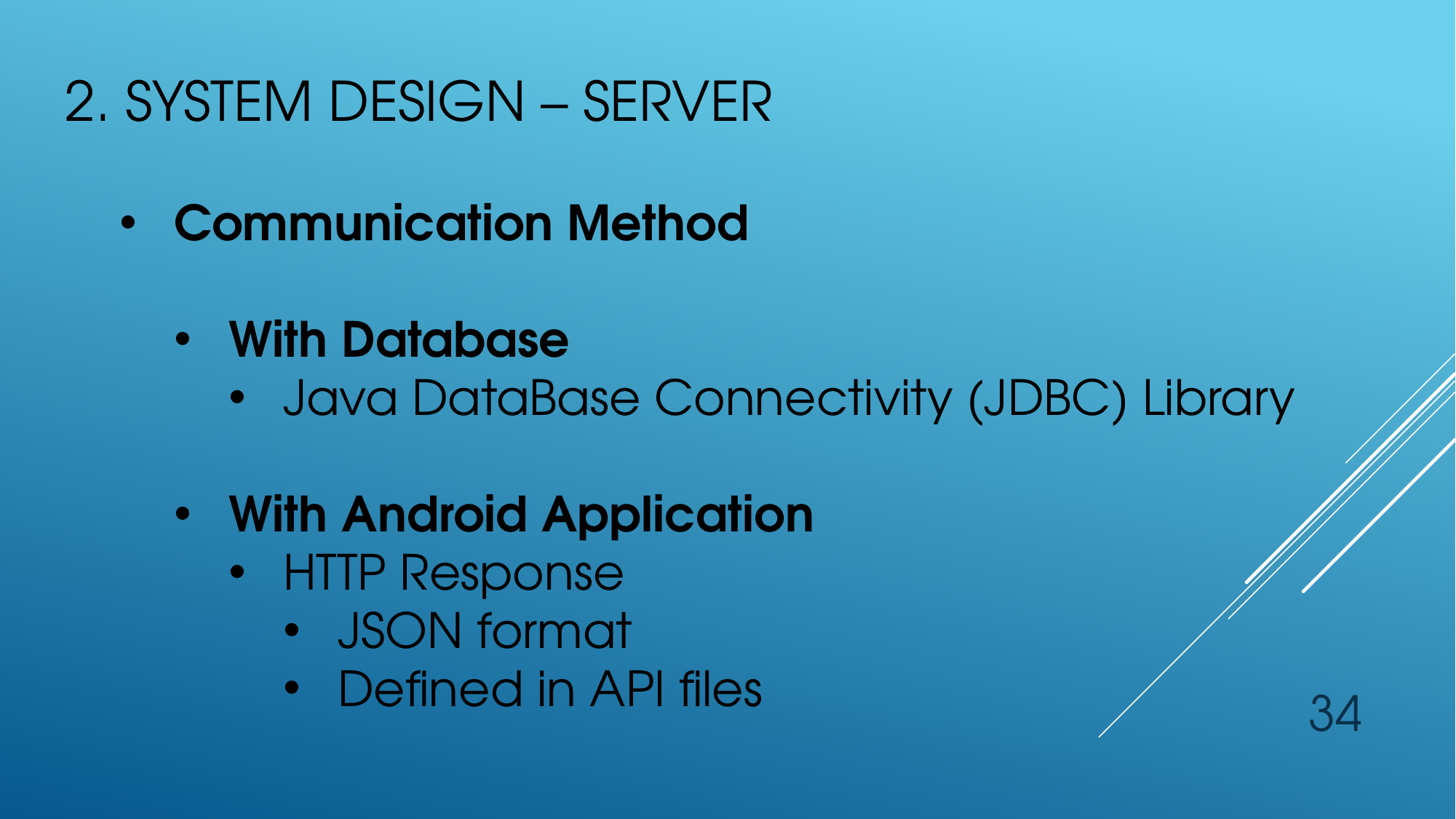

# 2. System design – Server
Communication Method

With Database
Java DataBase Connectivity (JDBC) Library

With Android Application
HTTP Response
JSON format
Defined in API files
34